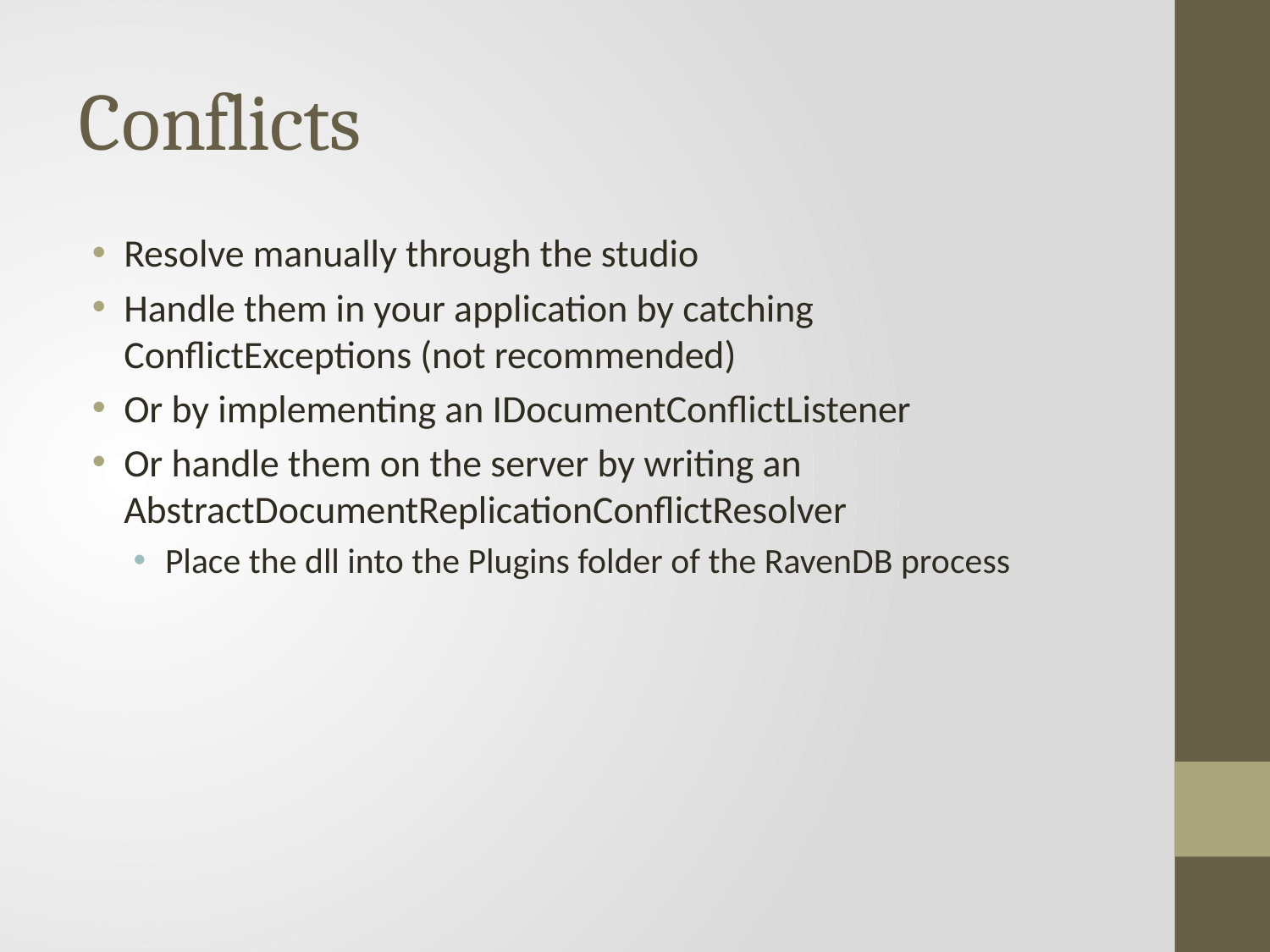

# Conflicts
Resolve manually through the studio
Handle them in your application by catching ConflictExceptions (not recommended)
Or by implementing an IDocumentConflictListener
Or handle them on the server by writing an AbstractDocumentReplicationConflictResolver
Place the dll into the Plugins folder of the RavenDB process